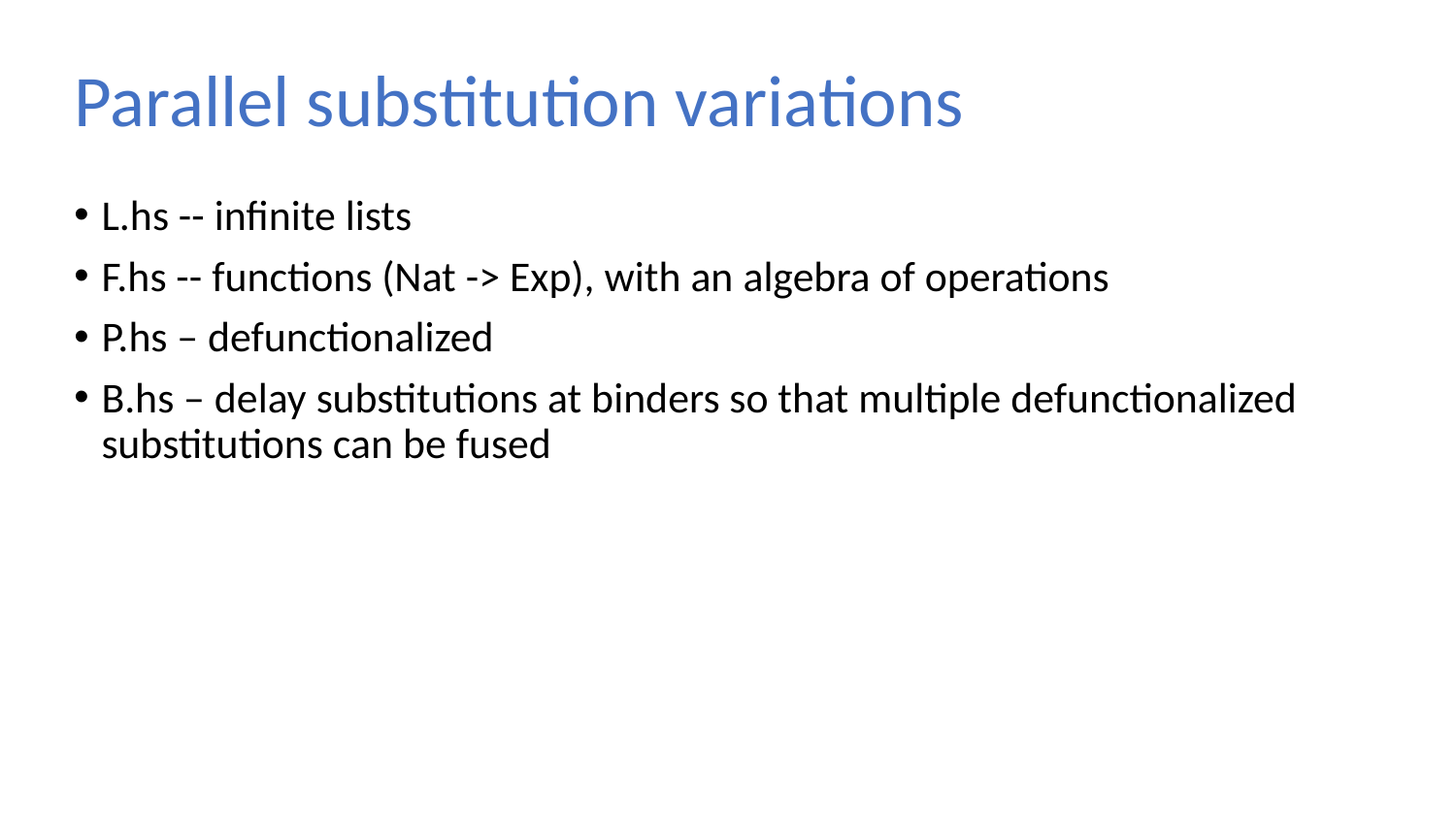

# Parallel substitution variations
L.hs -- infinite lists
F.hs -- functions (Nat -> Exp), with an algebra of operations
P.hs – defunctionalized
B.hs – delay substitutions at binders so that multiple defunctionalized substitutions can be fused